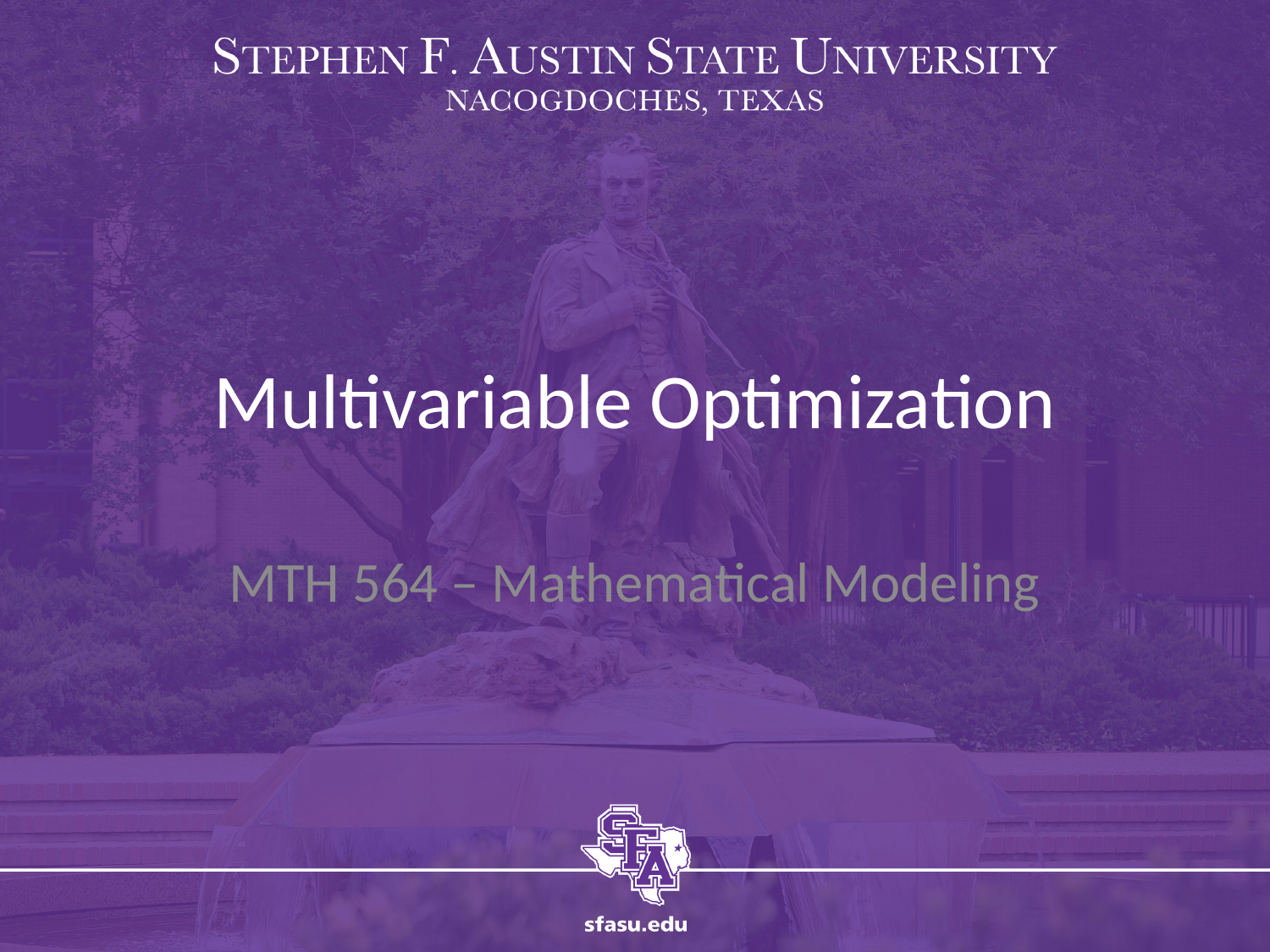

# Multivariable Optimization
MTH 564 – Mathematical Modeling